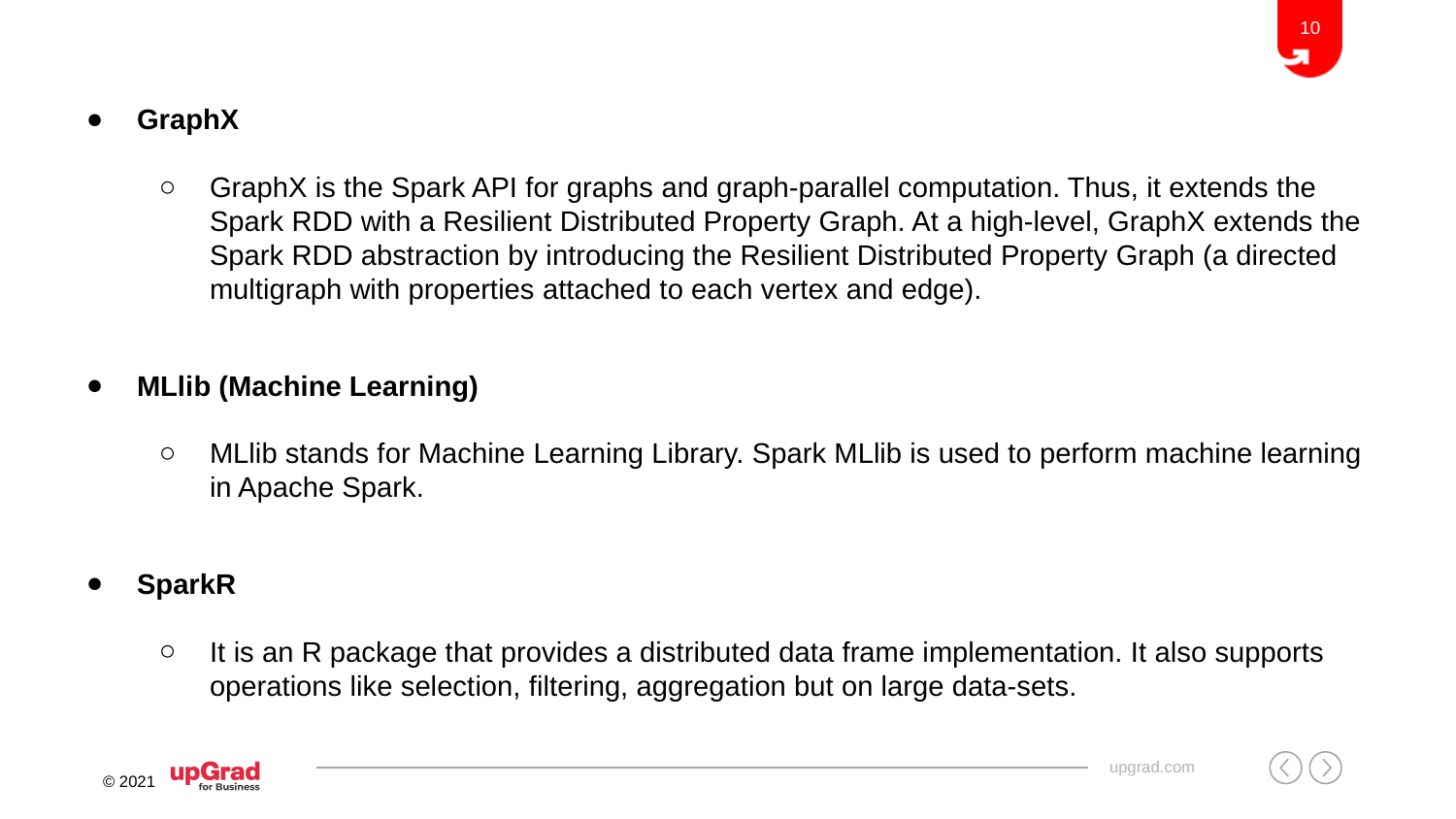

GraphX

GraphX is the Spark API for graphs and graph-parallel computation. Thus, it extends the Spark RDD with a Resilient Distributed Property Graph. At a high-level, GraphX extends the Spark RDD abstraction by introducing the Resilient Distributed Property Graph (a directed multigraph with properties attached to each vertex and edge).

MLlib (Machine Learning)

MLlib stands for Machine Learning Library. Spark MLlib is used to perform machine learning in Apache Spark.

SparkR

It is an R package that provides a distributed data frame implementation. It also supports operations like selection, filtering, aggregation but on large data-sets.